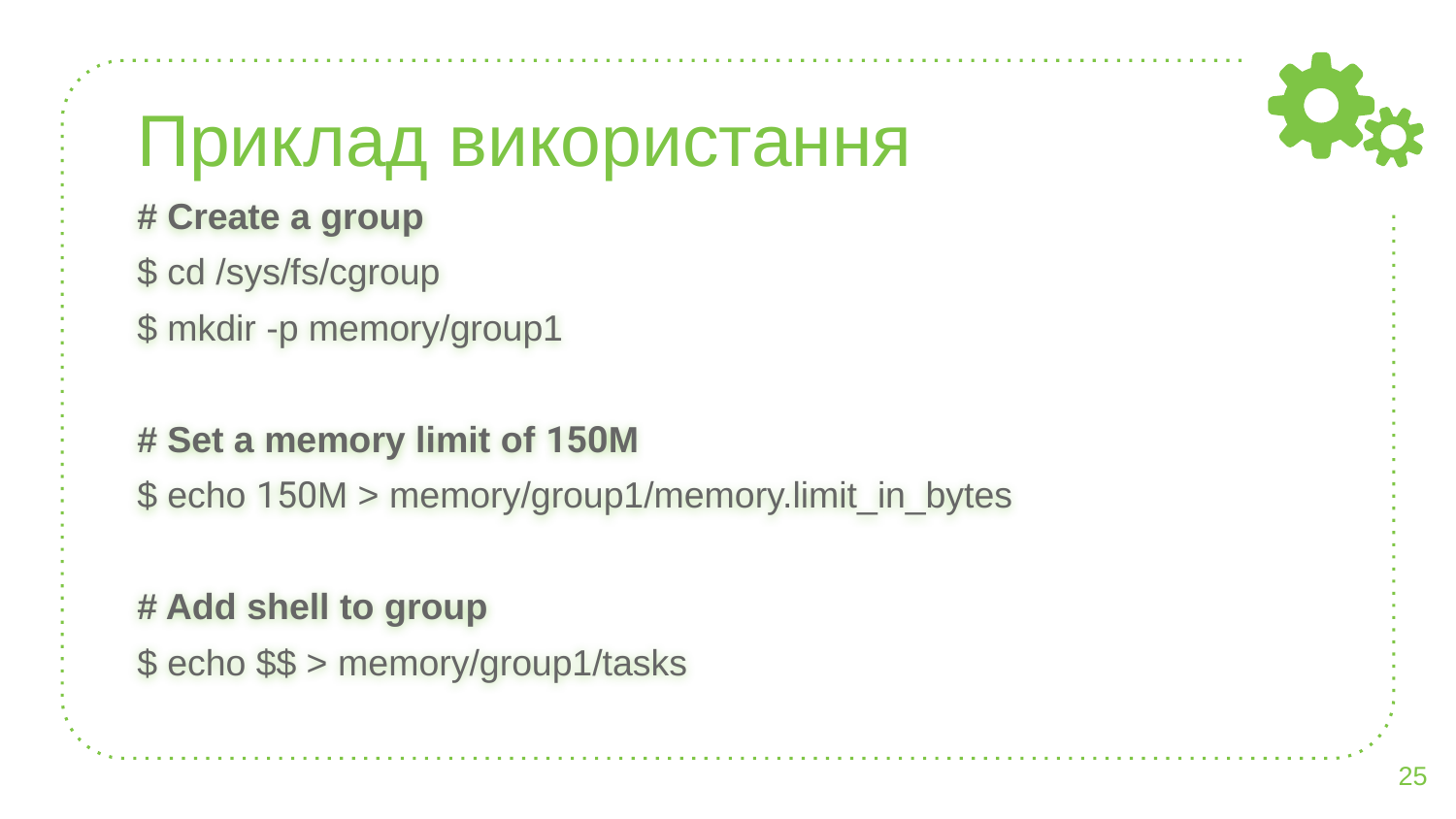

# Приклад використання
# Create a group
$ cd /sys/fs/cgroup
$ mkdir -p memory/group1

# Set a memory limit of 150M
$ echo 150M > memory/group1/memory.limit_in_bytes

# Add shell to group
$ echo $$ > memory/group1/tasks
25